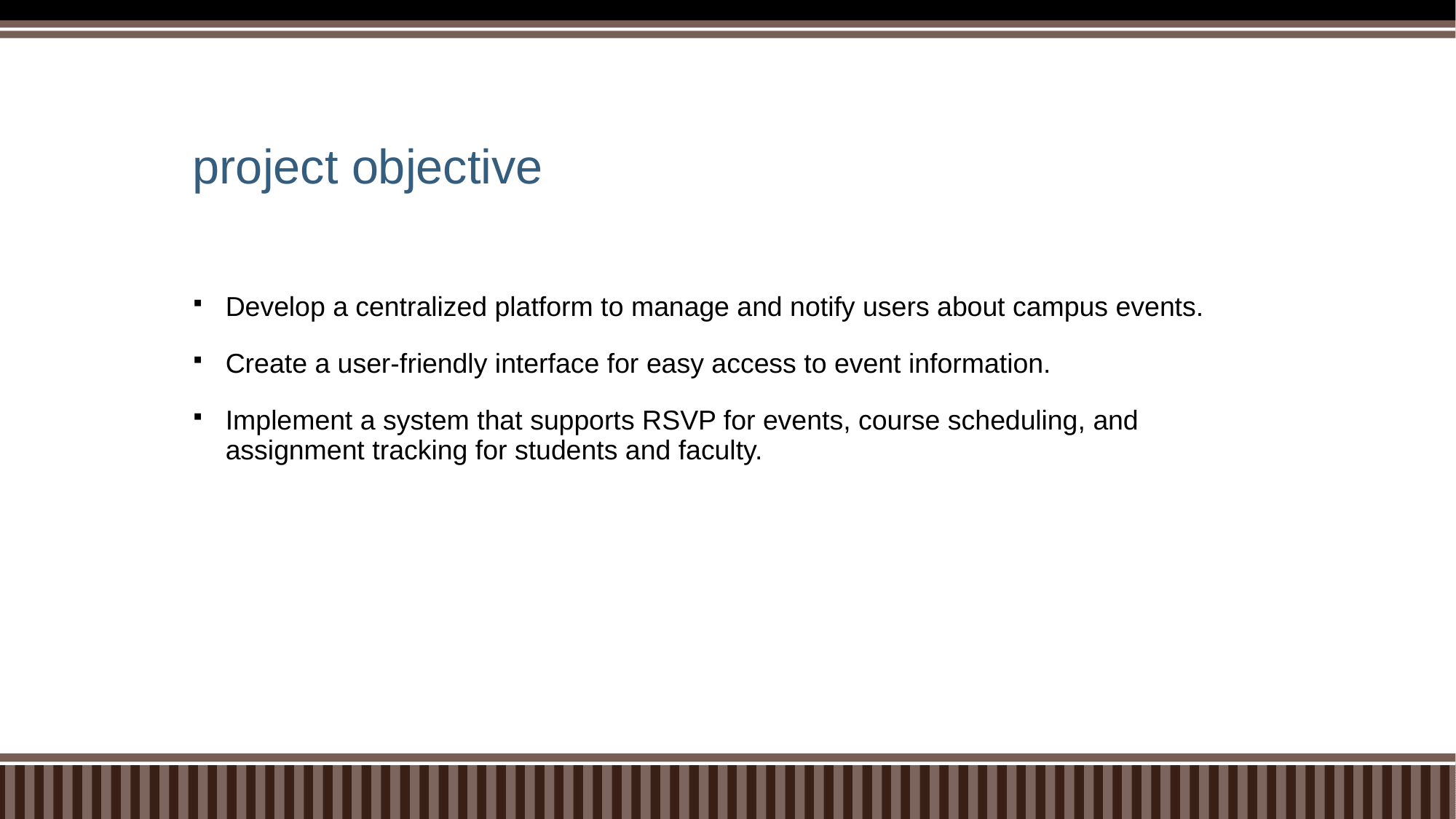

# project objective

Develop a centralized platform to manage and notify users about campus events.
Create a user-friendly interface for easy access to event information.
Implement a system that supports RSVP for events, course scheduling, and assignment tracking for students and faculty.